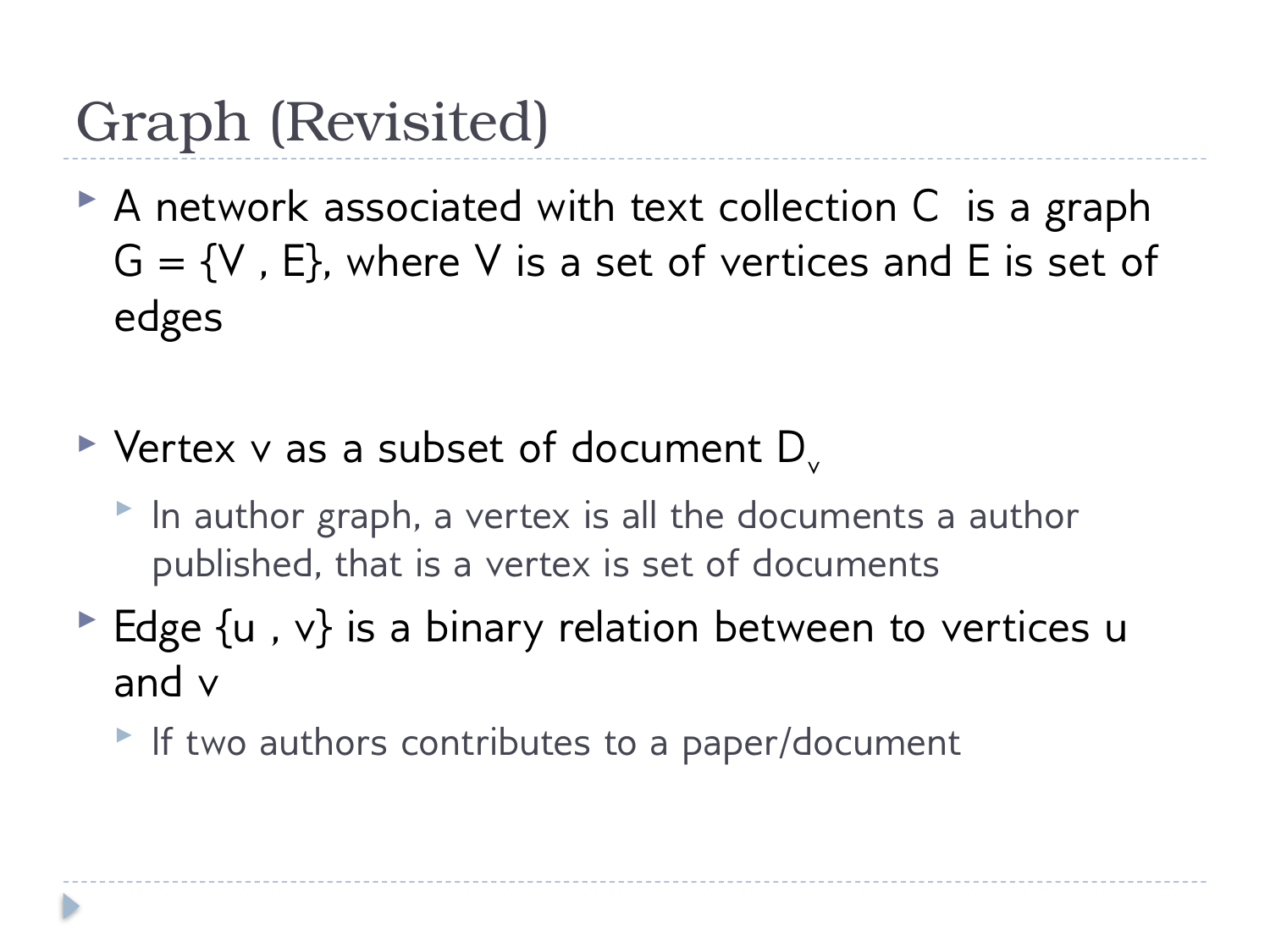

# Graph (Revisited)
A network associated with text collection C  is a graph G = {V , E}, where V is a set of vertices and E is set of edges

Vertex v as a subset of document Dv
In author graph, a vertex is all the documents a author published, that is a vertex is set of documents
Edge {u , v} is a binary relation between to vertices u and v
If two authors contributes to a paper/document